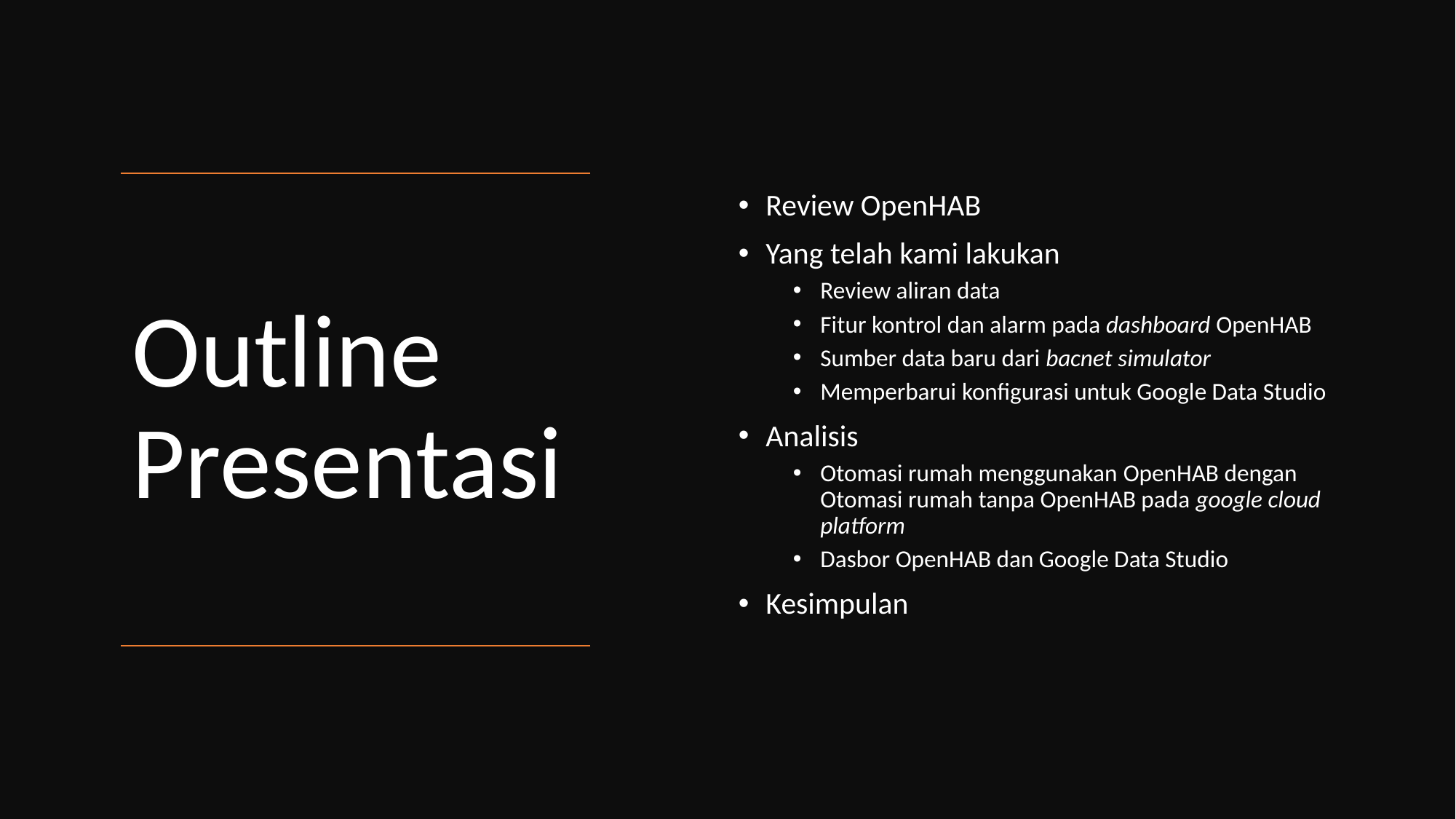

Review OpenHAB
Yang telah kami lakukan
Review aliran data
Fitur kontrol dan alarm pada dashboard OpenHAB
Sumber data baru dari bacnet simulator
Memperbarui konfigurasi untuk Google Data Studio
Analisis
Otomasi rumah menggunakan OpenHAB dengan Otomasi rumah tanpa OpenHAB pada google cloud platform
Dasbor OpenHAB dan Google Data Studio
Kesimpulan
# Outline Presentasi